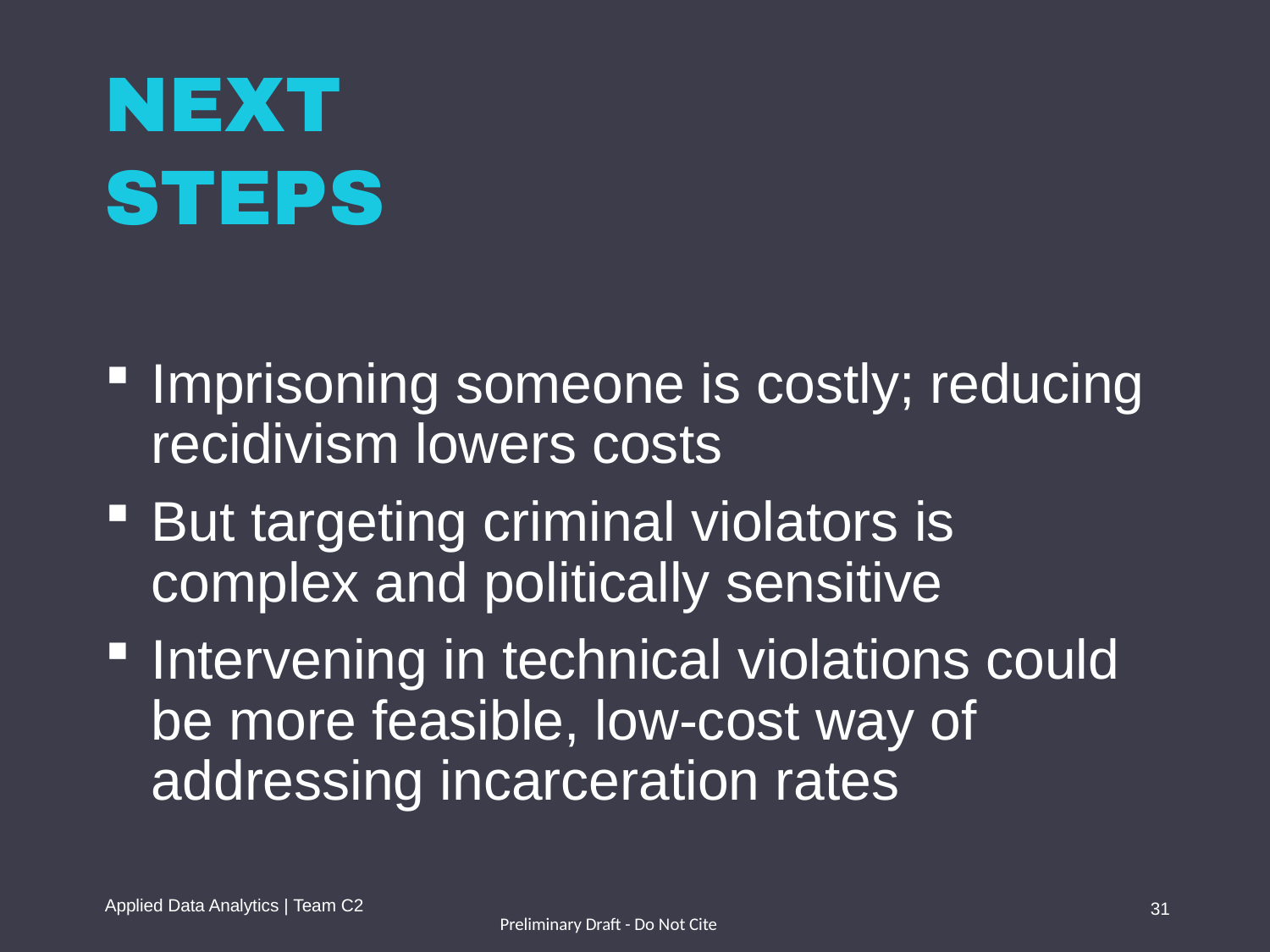

NEXT
STEPS
 Imprisoning someone is costly; reducing
 recidivism lowers costs
 But targeting criminal violators is
 complex and politically sensitive
 Intervening in technical violations could
 be more feasible, low-cost way of
 addressing incarceration rates
Applied Data Analytics | Team C2
31
Preliminary Draft - Do Not Cite